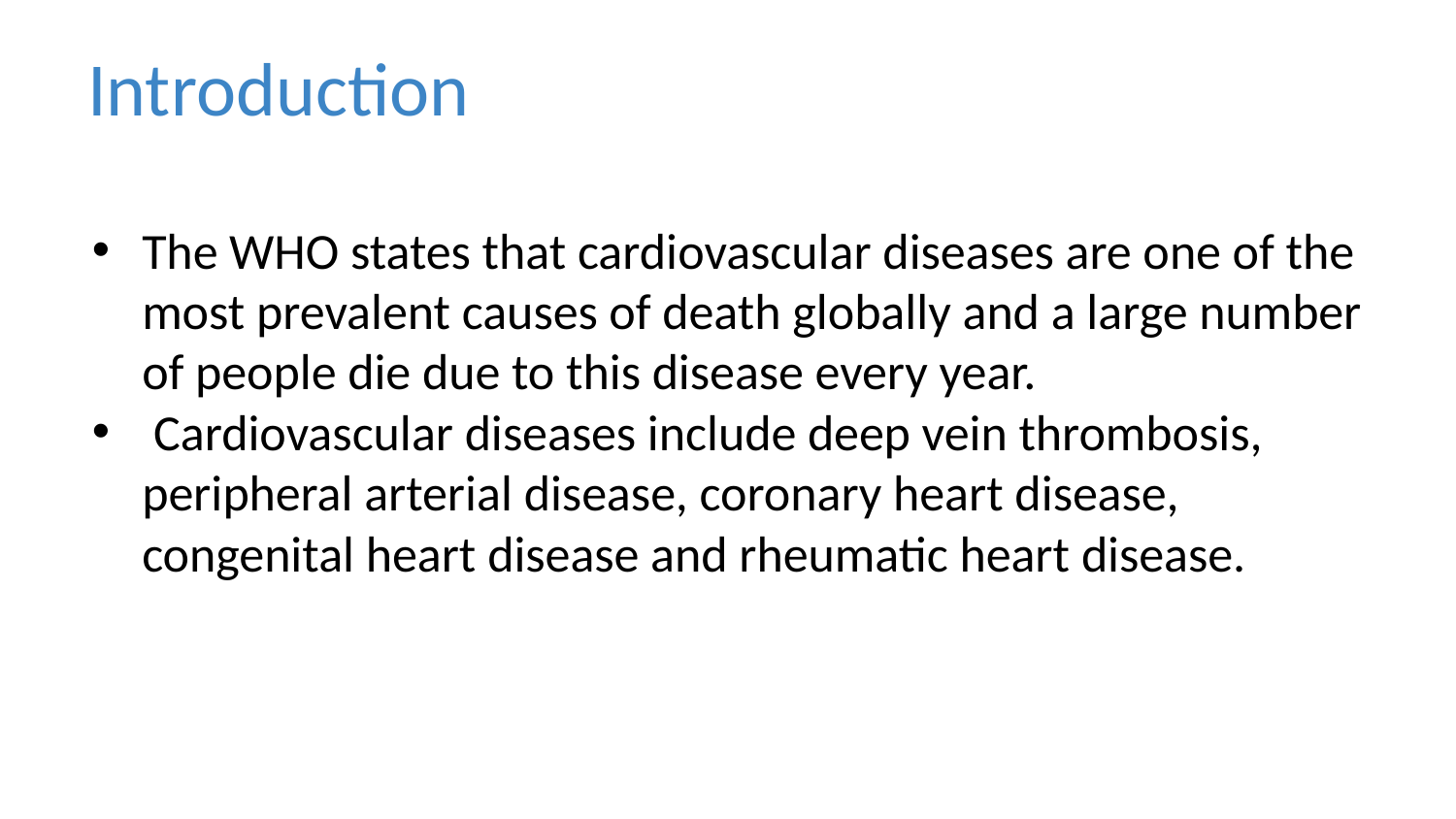

# Introduction
The WHO states that cardiovascular diseases are one of the most prevalent causes of death globally and a large number of people die due to this disease every year.
 Cardiovascular diseases include deep vein thrombosis, peripheral arterial disease, coronary heart disease, congenital heart disease and rheumatic heart disease.